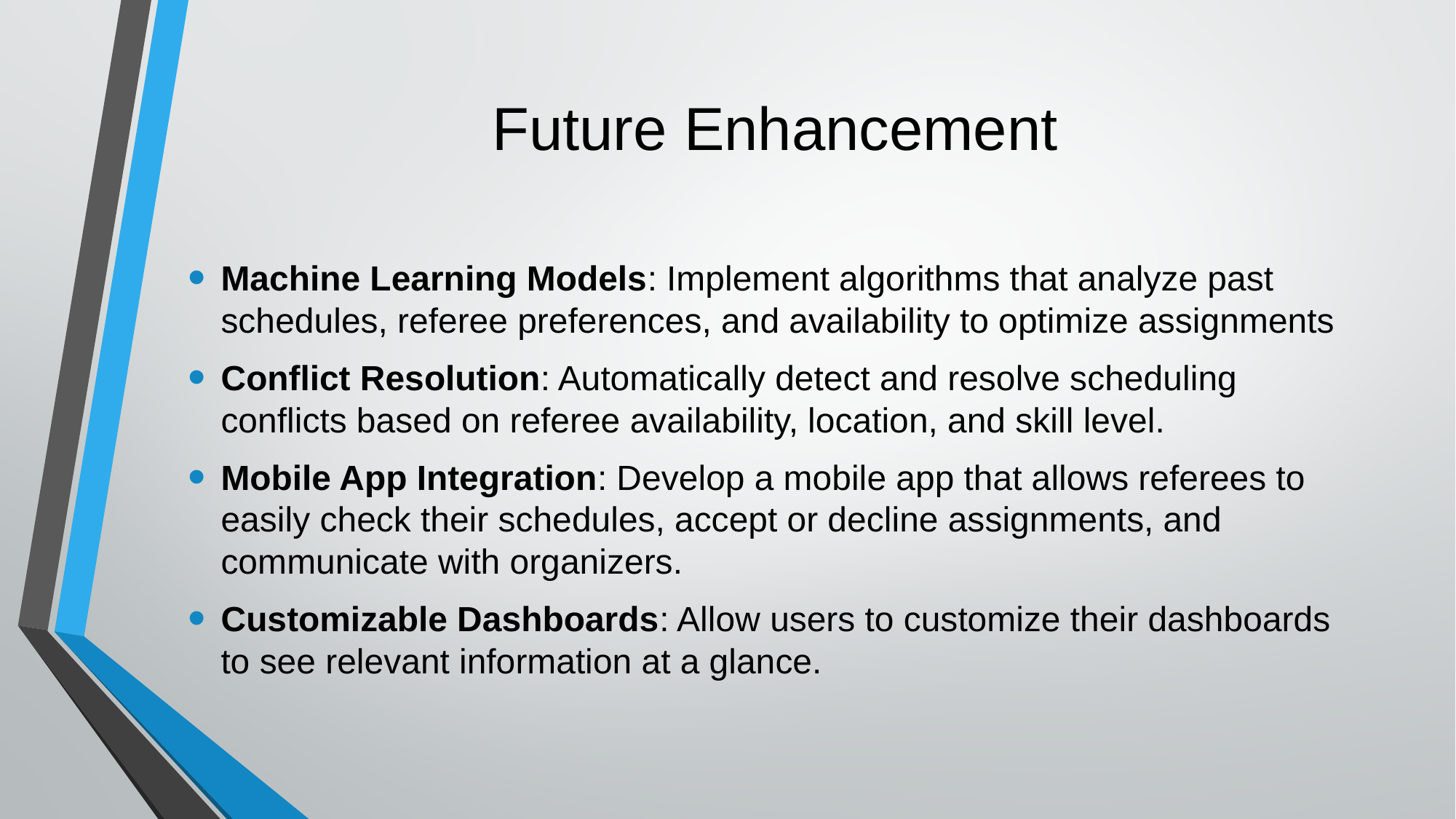

# Future Enhancement

Machine Learning Models: Implement algorithms that analyze past schedules, referee preferences, and availability to optimize assignments
Conflict Resolution: Automatically detect and resolve scheduling conflicts based on referee availability, location, and skill level.
Mobile App Integration: Develop a mobile app that allows referees to easily check their schedules, accept or decline assignments, and communicate with organizers.
Customizable Dashboards: Allow users to customize their dashboards to see relevant information at a glance.